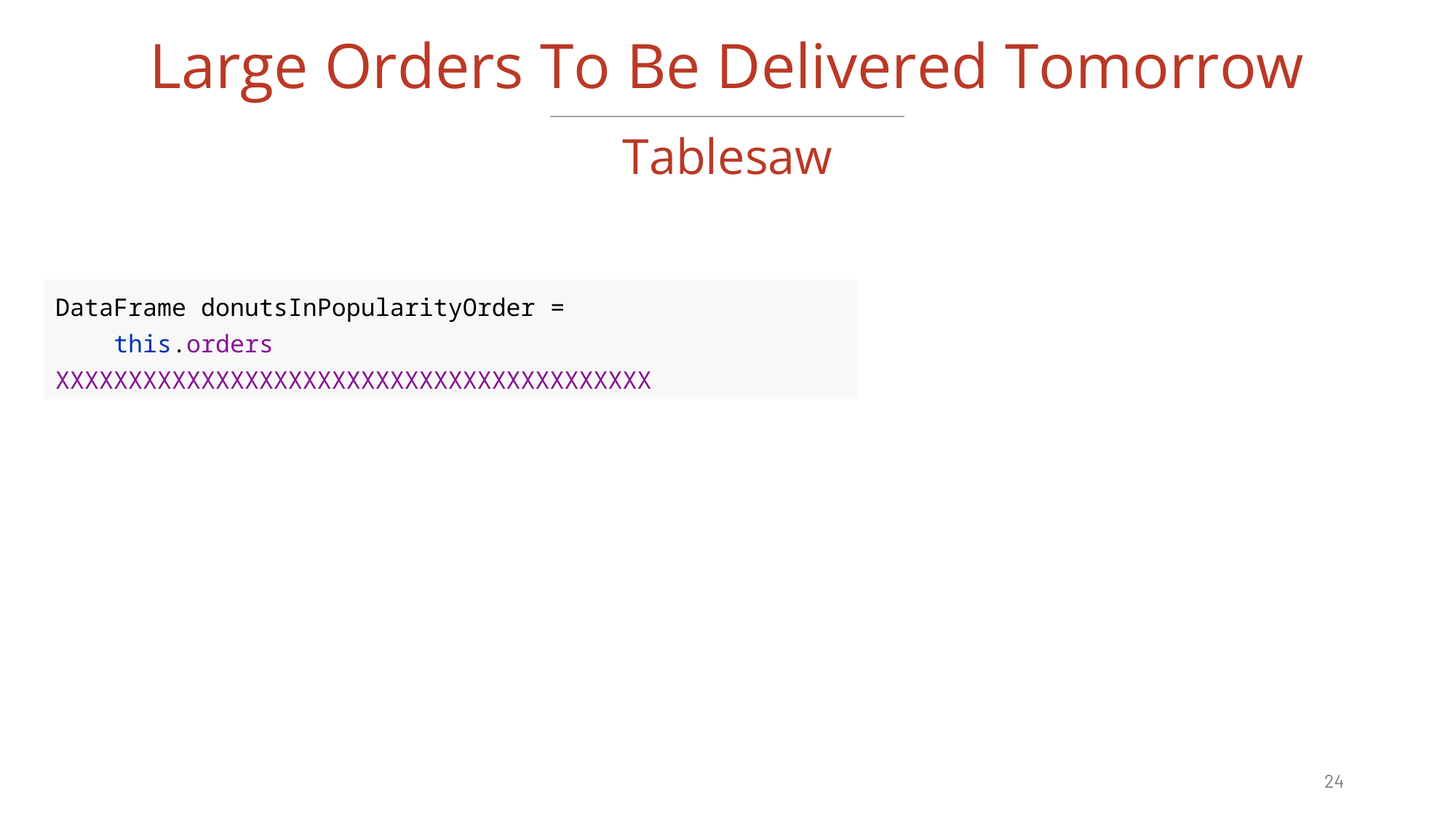

# Large Orders To Be Delivered Tomorrow
Tablesaw
DataFrame donutsInPopularityOrder =
    this.orders
XXXXXXXXXXXXXXXXXXXXXXXXXXXXXXXXXXXXXXXXX
24